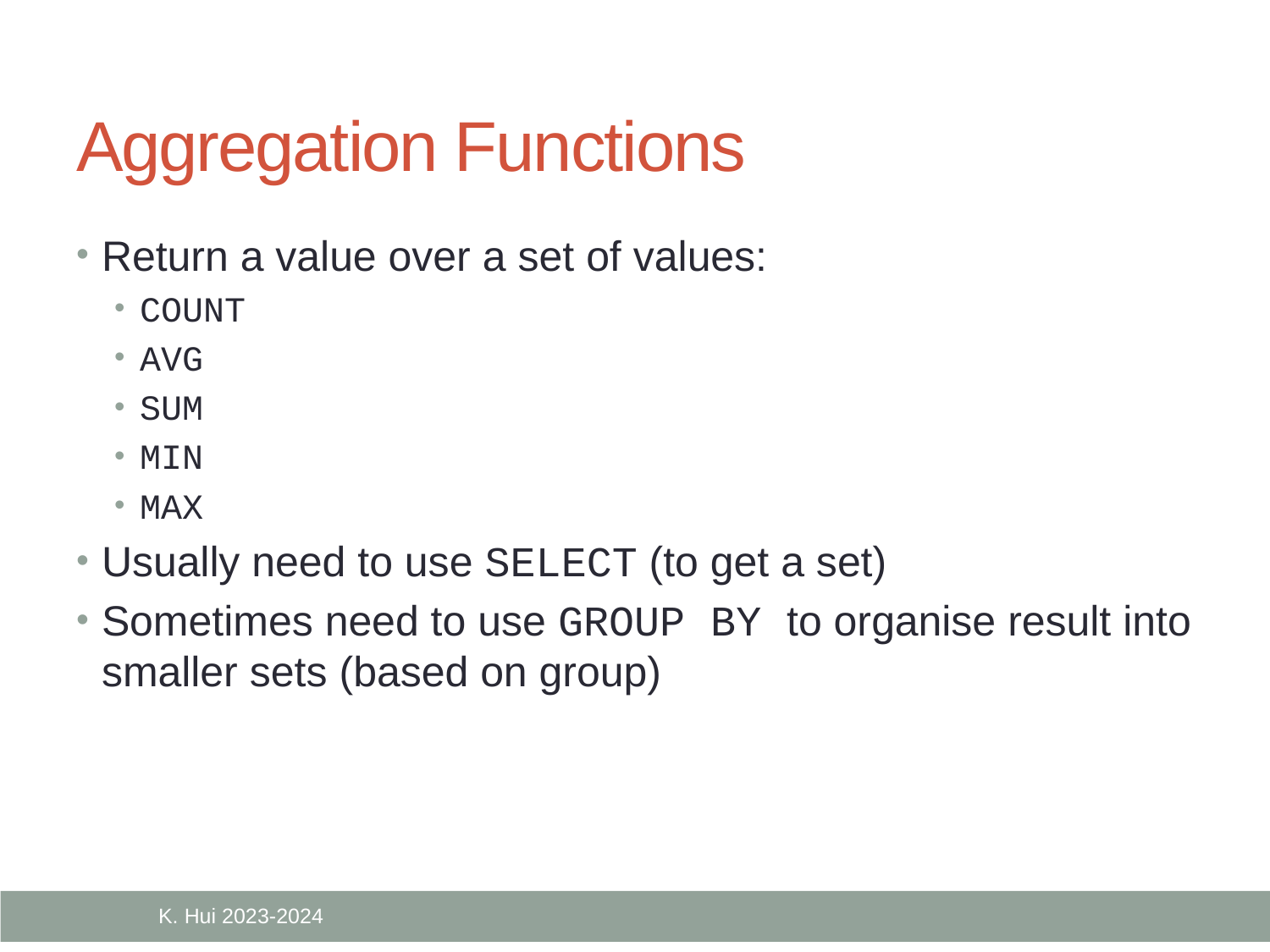

# Aggregation Functions
Return a value over a set of values:
COUNT
AVG
SUM
MIN
MAX
Usually need to use SELECT (to get a set)
Sometimes need to use GROUP BY to organise result into smaller sets (based on group)

K. Hui 2023-2024